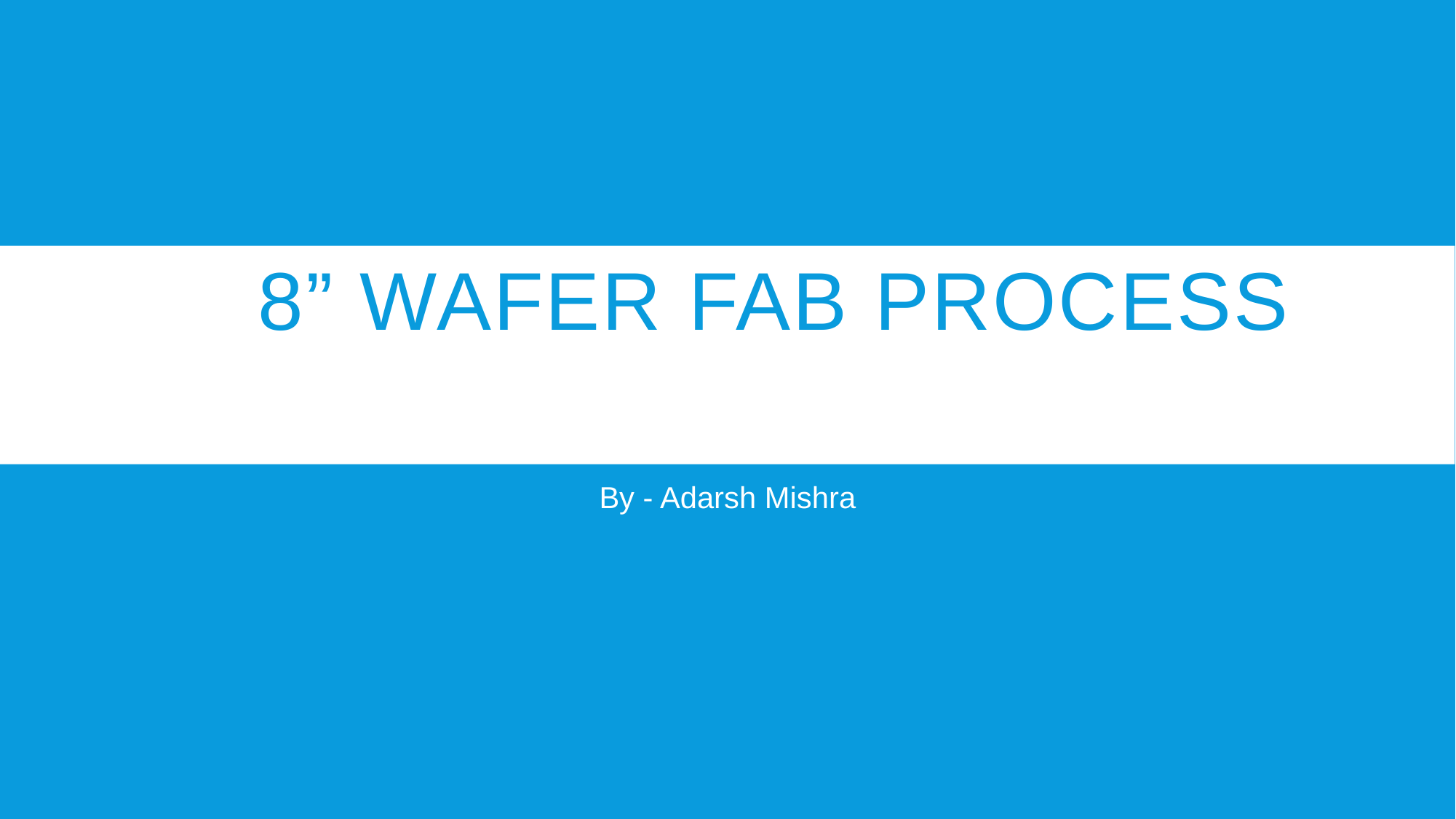

# 8” WAFER FAB PROCESS
By - Adarsh Mishra